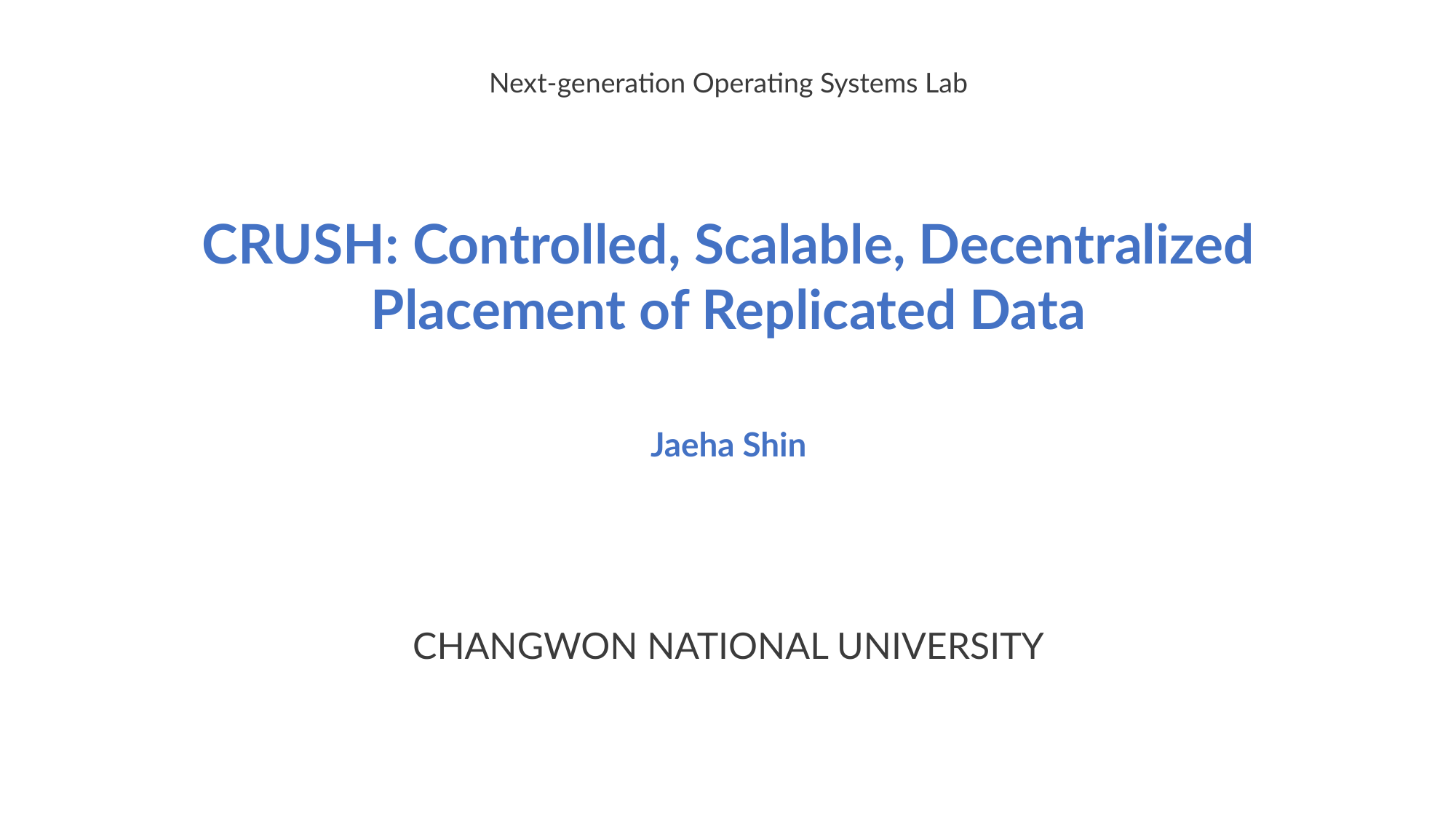

Next-generation Operating Systems Lab
CRUSH: Controlled, Scalable, Decentralized Placement of Replicated Data
Jaeha Shin
CHANGWON NATIONAL UNIVERSITY